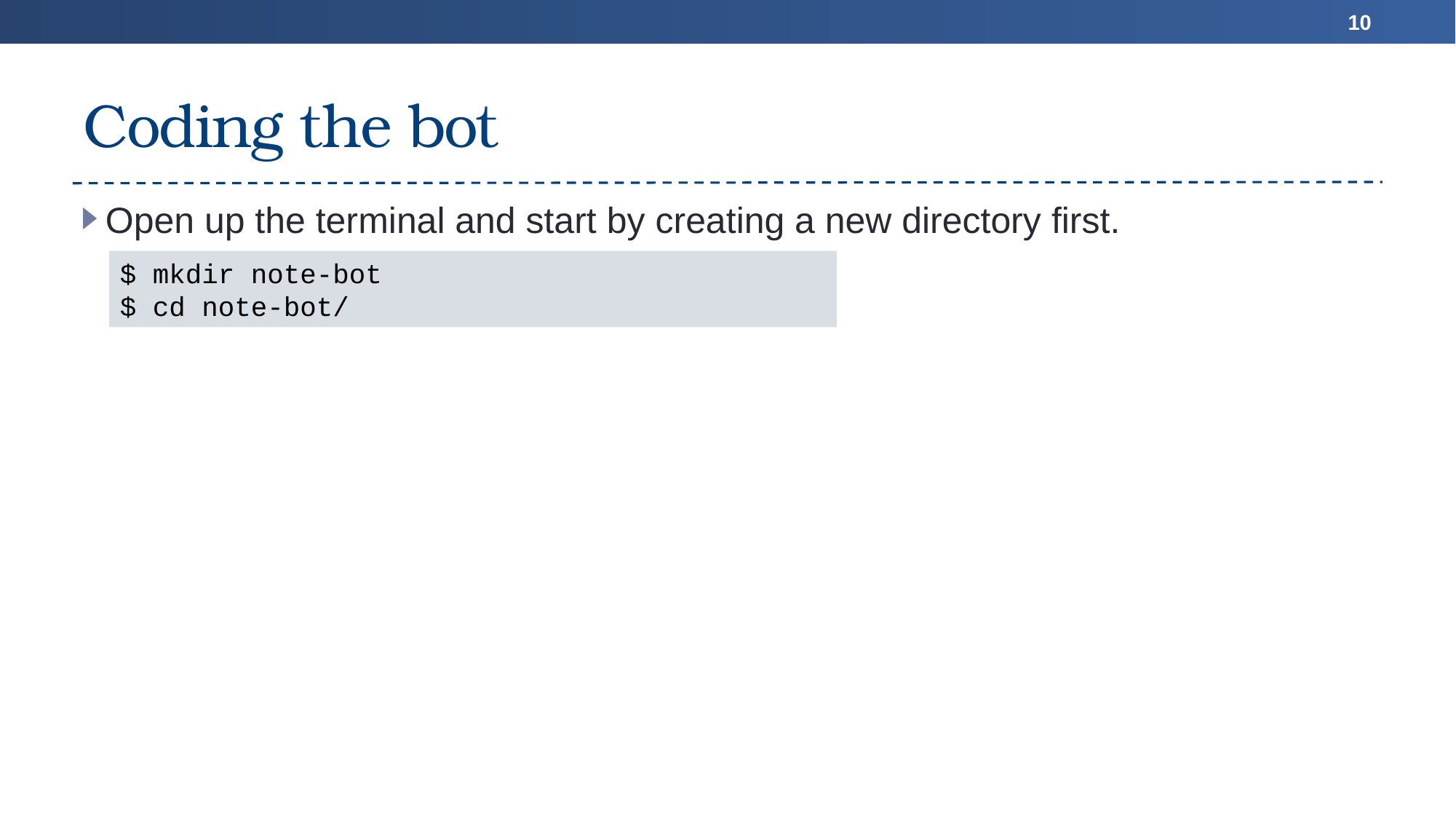

10
# Coding the bot
Open up the terminal and start by creating a new directory first.
$ mkdir note-bot
$ cd note-bot/